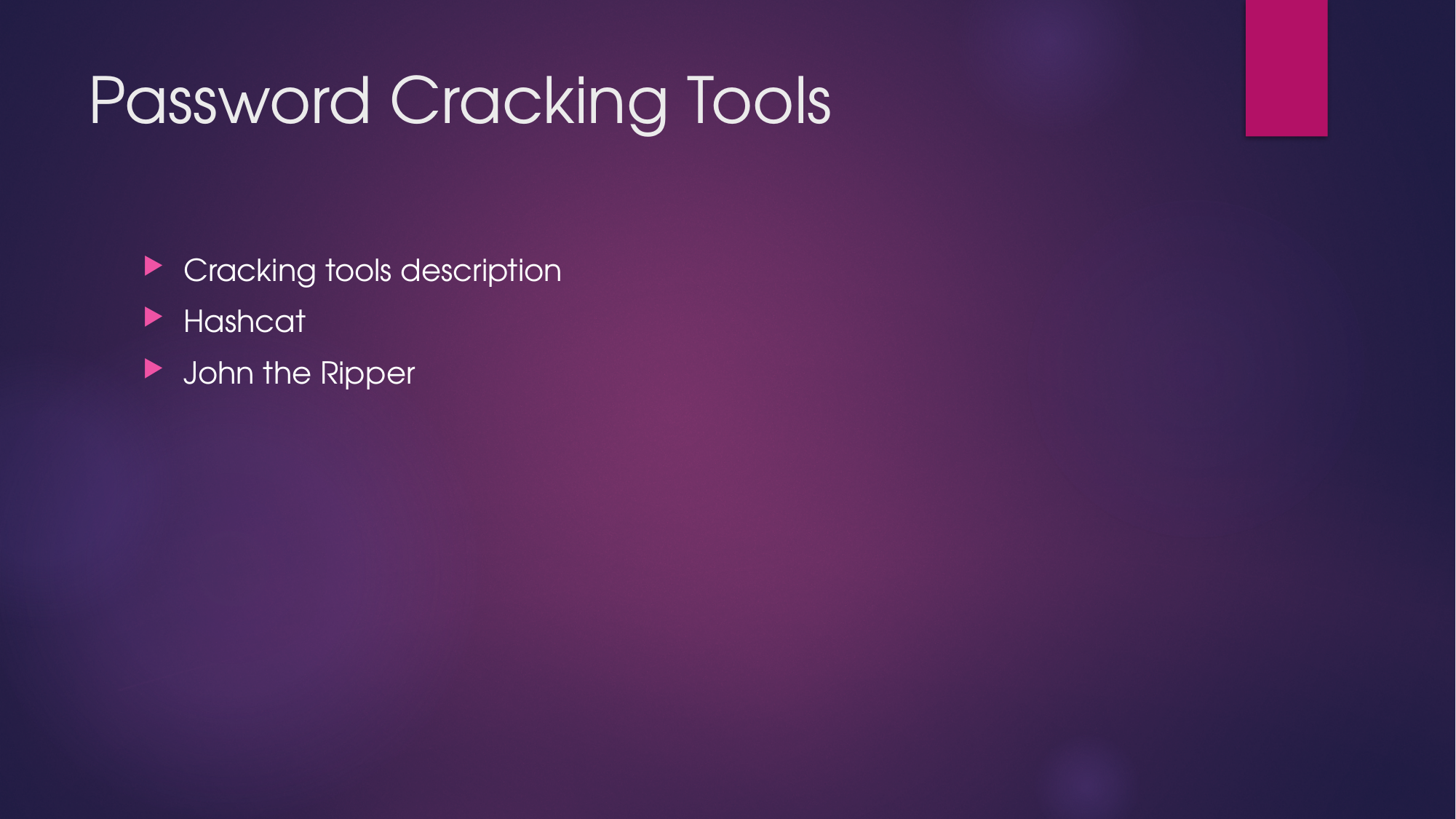

# Password Cracking Tools
Cracking tools description
Hashcat
John the Ripper